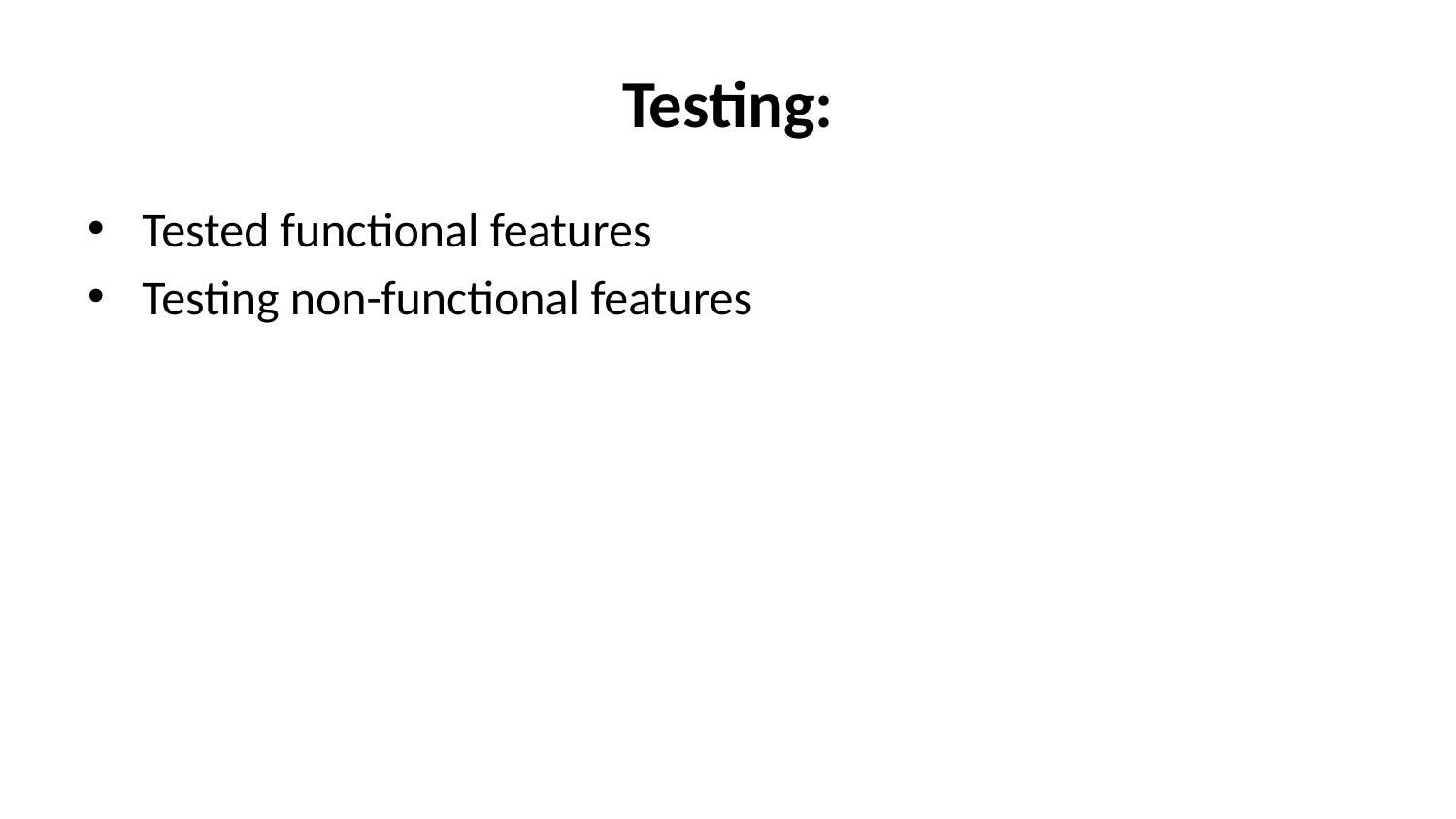

# Testing:
Tested functional features
Testing non-functional features